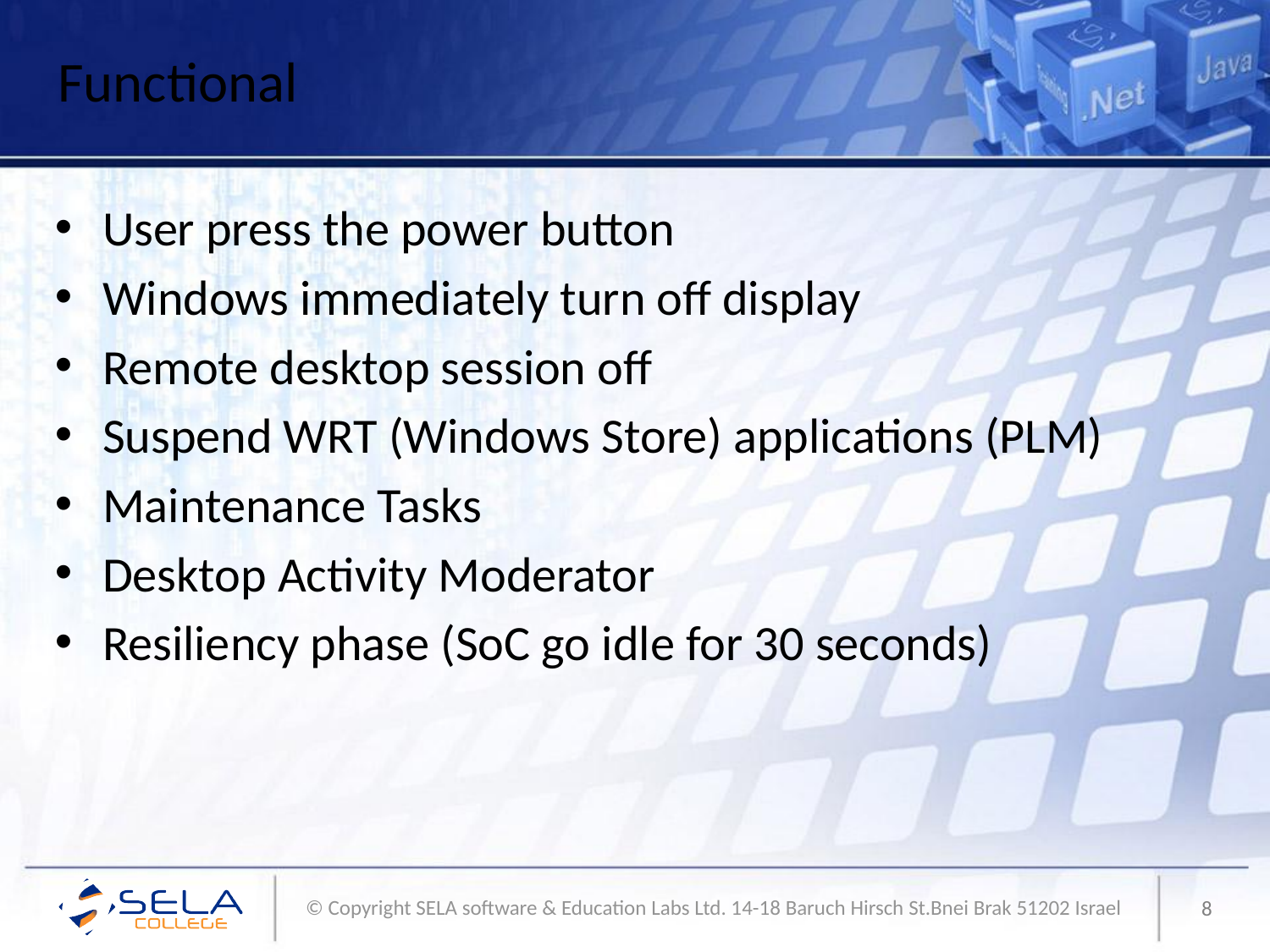

# Functional
User press the power button
Windows immediately turn off display
Remote desktop session off
Suspend WRT (Windows Store) applications (PLM)
Maintenance Tasks
Desktop Activity Moderator
Resiliency phase (SoC go idle for 30 seconds)

8
© Copyright SELA software & Education Labs Ltd. 14-18 Baruch Hirsch St.Bnei Brak 51202 Israel